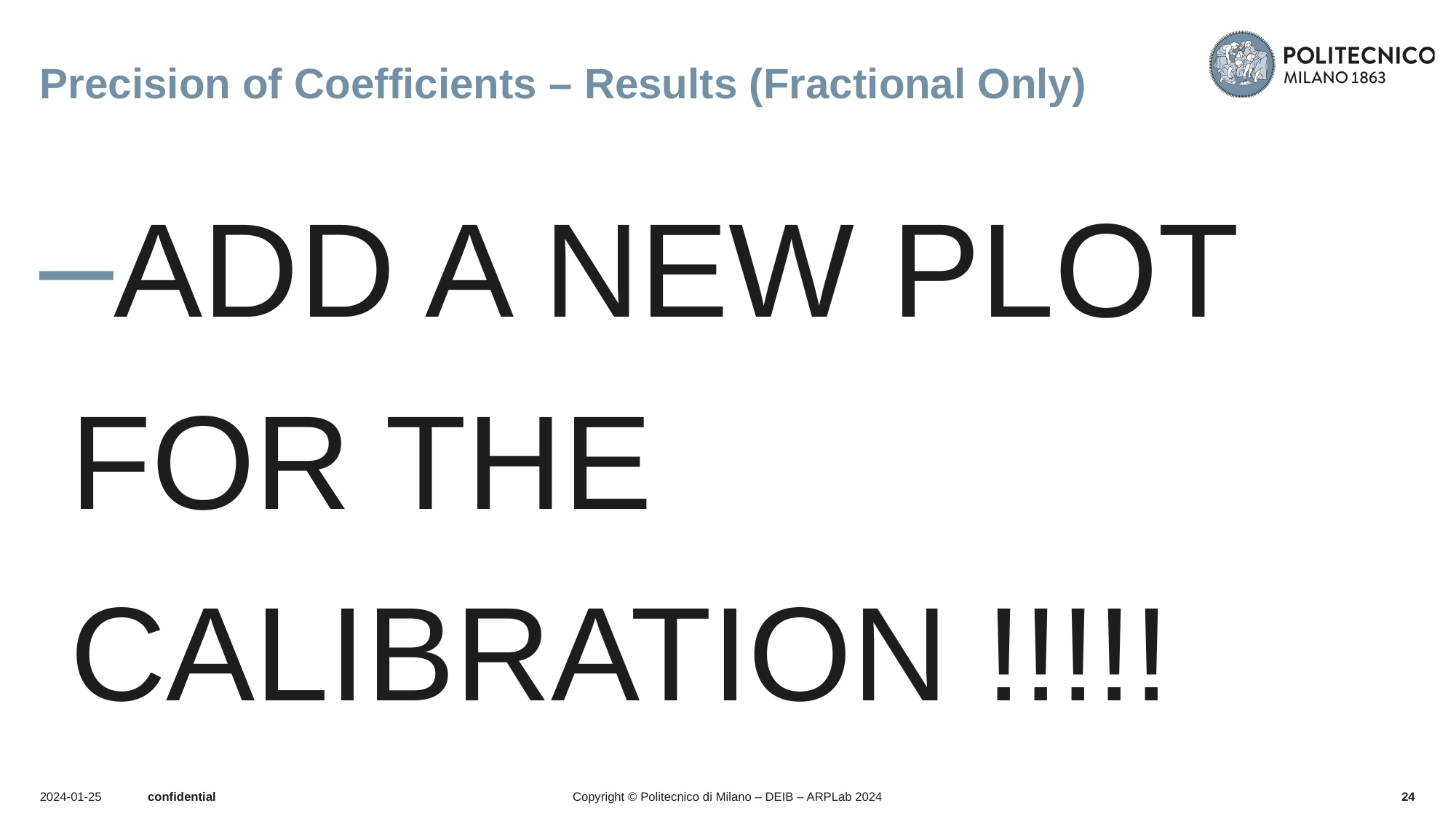

# Precision of Coefficients – Results (Fractional Only)
ADD A NEW PLOT FOR THE CALIBRATION !!!!!